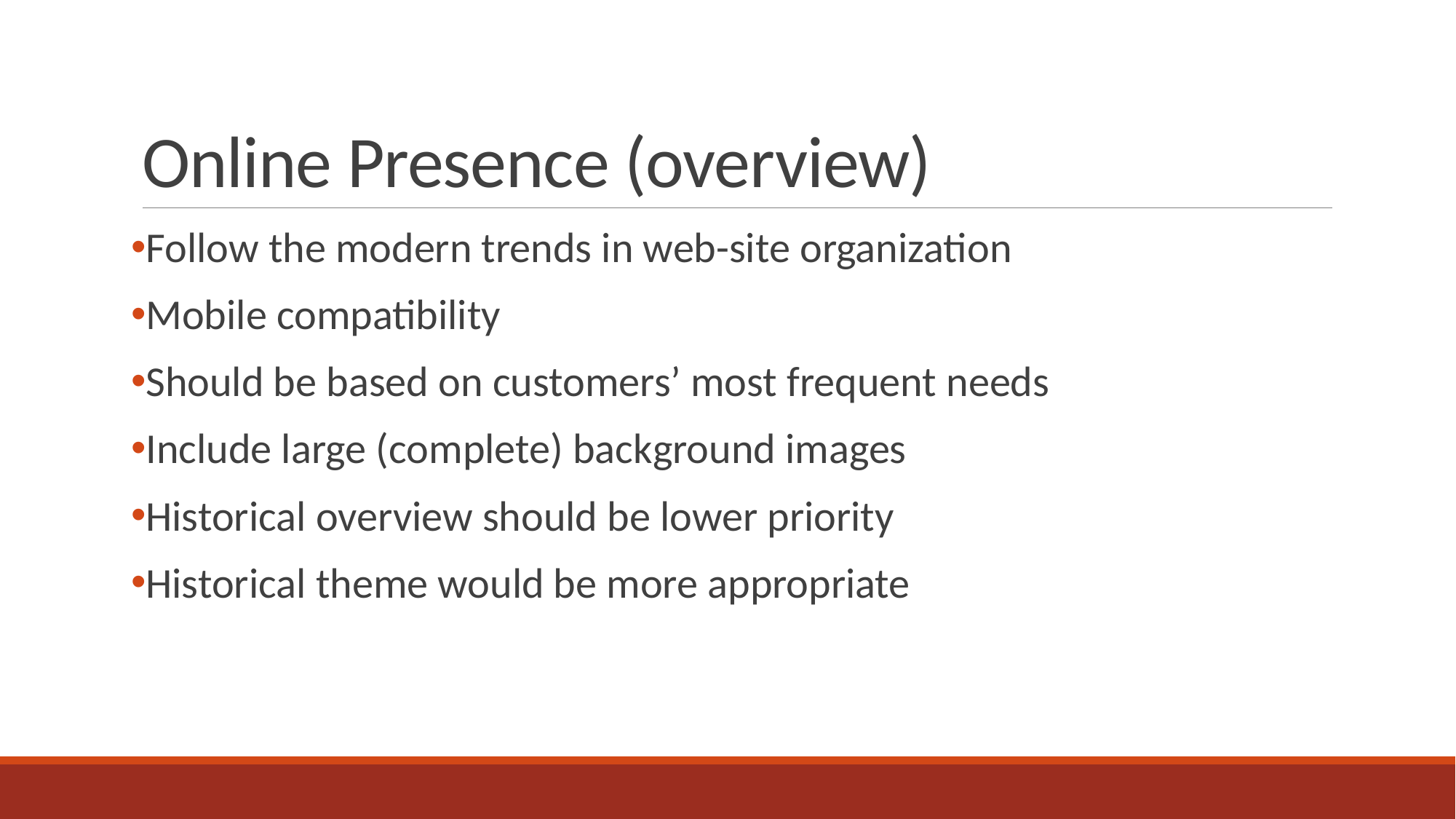

# Online Presence (overview)
Follow the modern trends in web-site organization
Mobile compatibility
Should be based on customers’ most frequent needs
Include large (complete) background images
Historical overview should be lower priority
Historical theme would be more appropriate